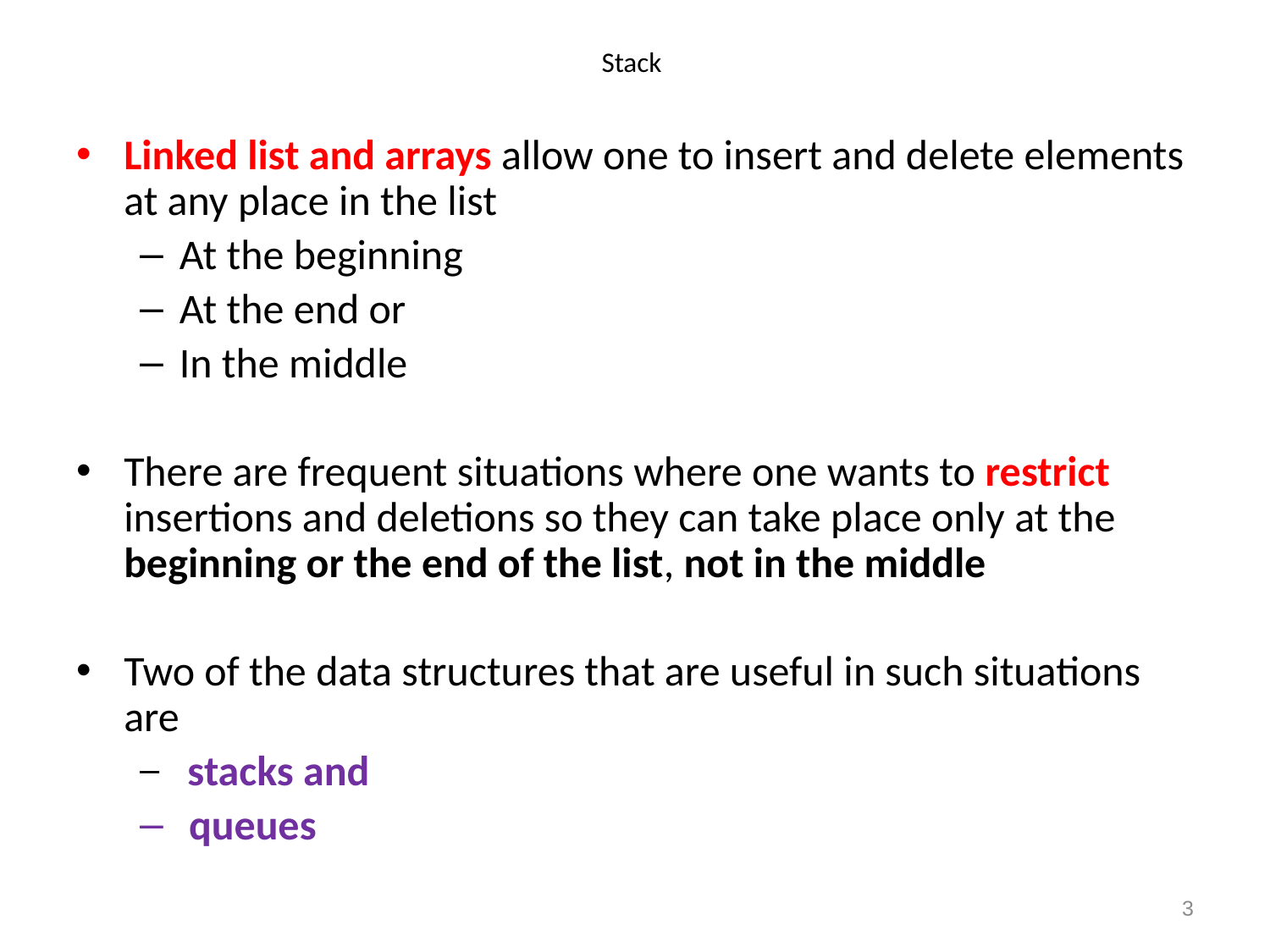

# Stack
Linked list and arrays allow one to insert and delete elements at any place in the list
At the beginning
At the end or
In the middle

There are frequent situations where one wants to restrict insertions and deletions so they can take place only at the beginning or the end of the list, not in the middle

Two of the data structures that are useful in such situations are
 stacks and
 queues
3